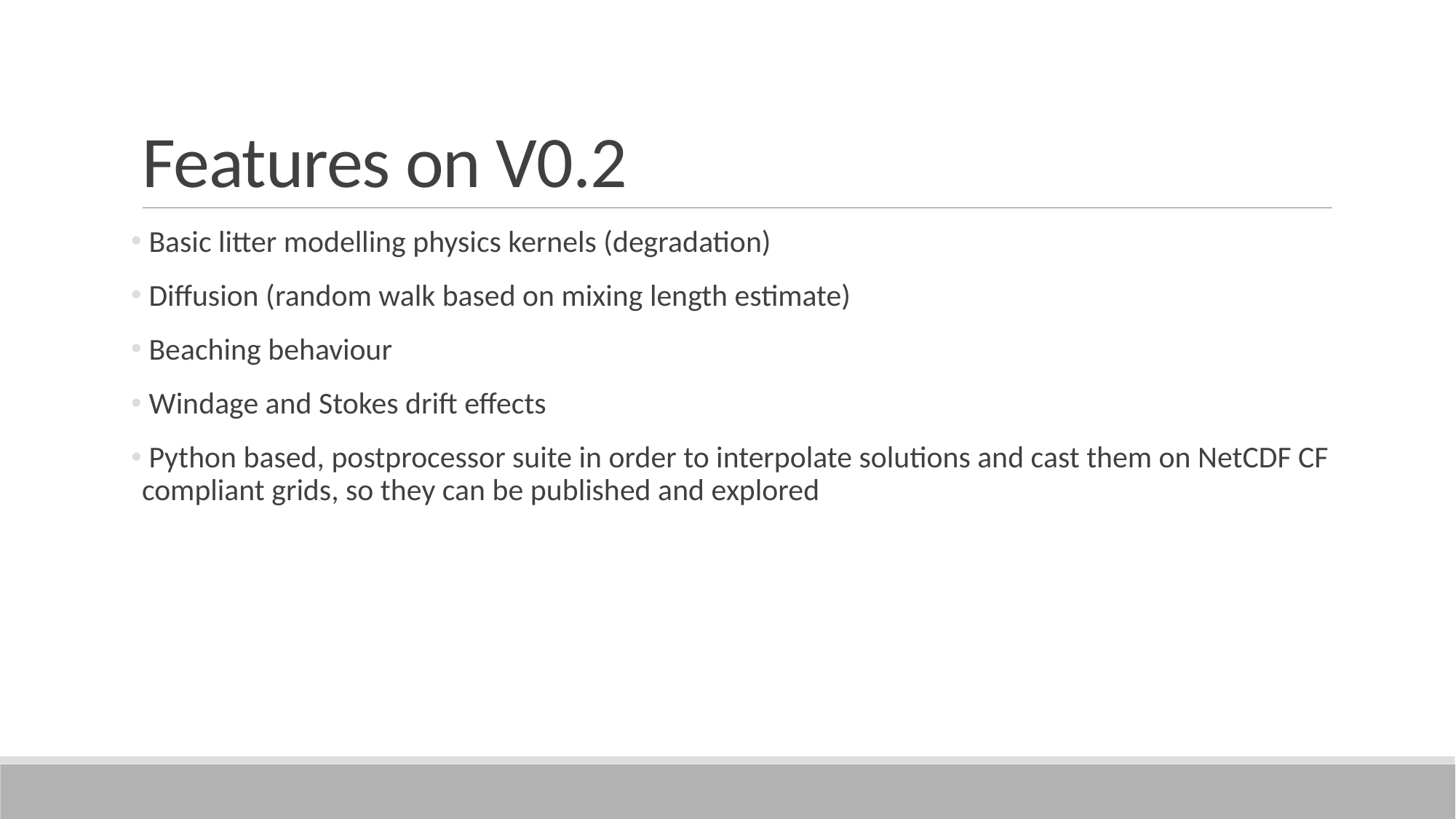

# Features on V0.2
 Basic litter modelling physics kernels (degradation)
 Diffusion (random walk based on mixing length estimate)
 Beaching behaviour
 Windage and Stokes drift effects
 Python based, postprocessor suite in order to interpolate solutions and cast them on NetCDF CF compliant grids, so they can be published and explored